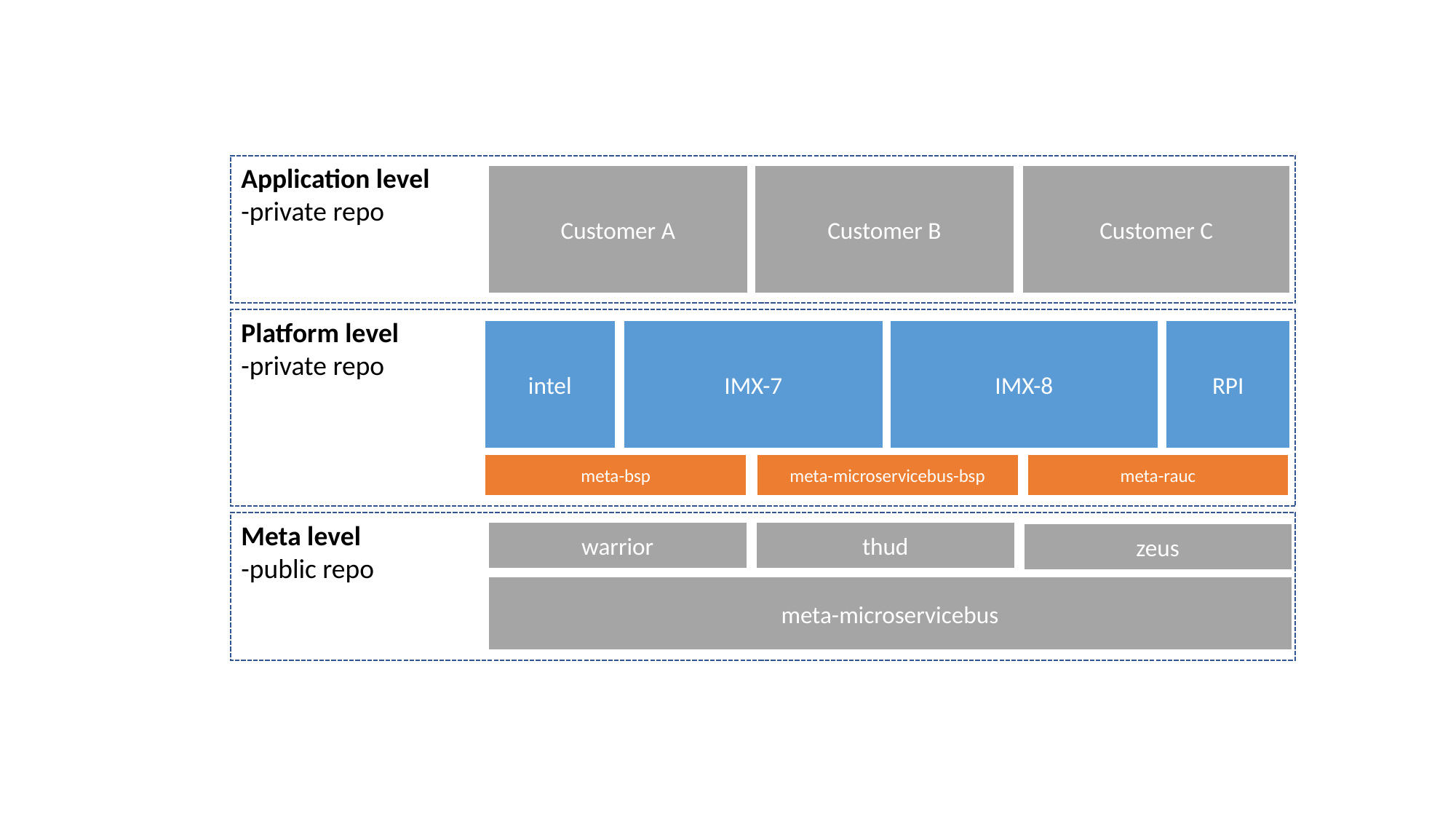

Application level
-private repo
Customer A
Customer B
Customer C
Platform level
-private repo
intel
IMX-8
RPI
IMX-7
meta-microservicebus-bsp
meta-bsp
meta-rauc
Meta level
-public repo
warrior
thud
zeus
meta-microservicebus